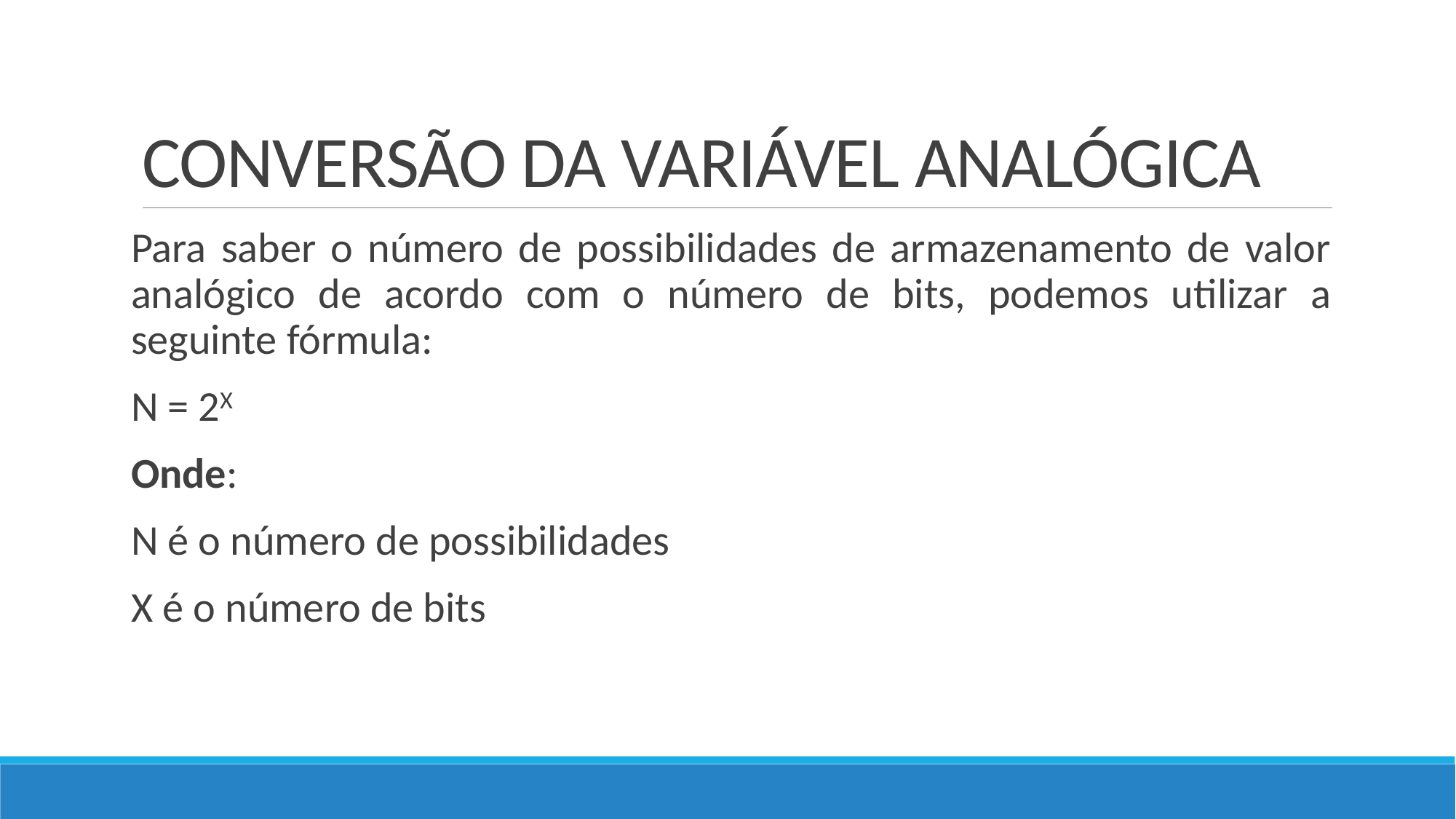

# CONVERSÃO DA VARIÁVEL ANALÓGICA
Para saber o número de possibilidades de armazenamento de valor analógico de acordo com o número de bits, podemos utilizar a seguinte fórmula:
N = 2X
Onde:
N é o número de possibilidades
X é o número de bits